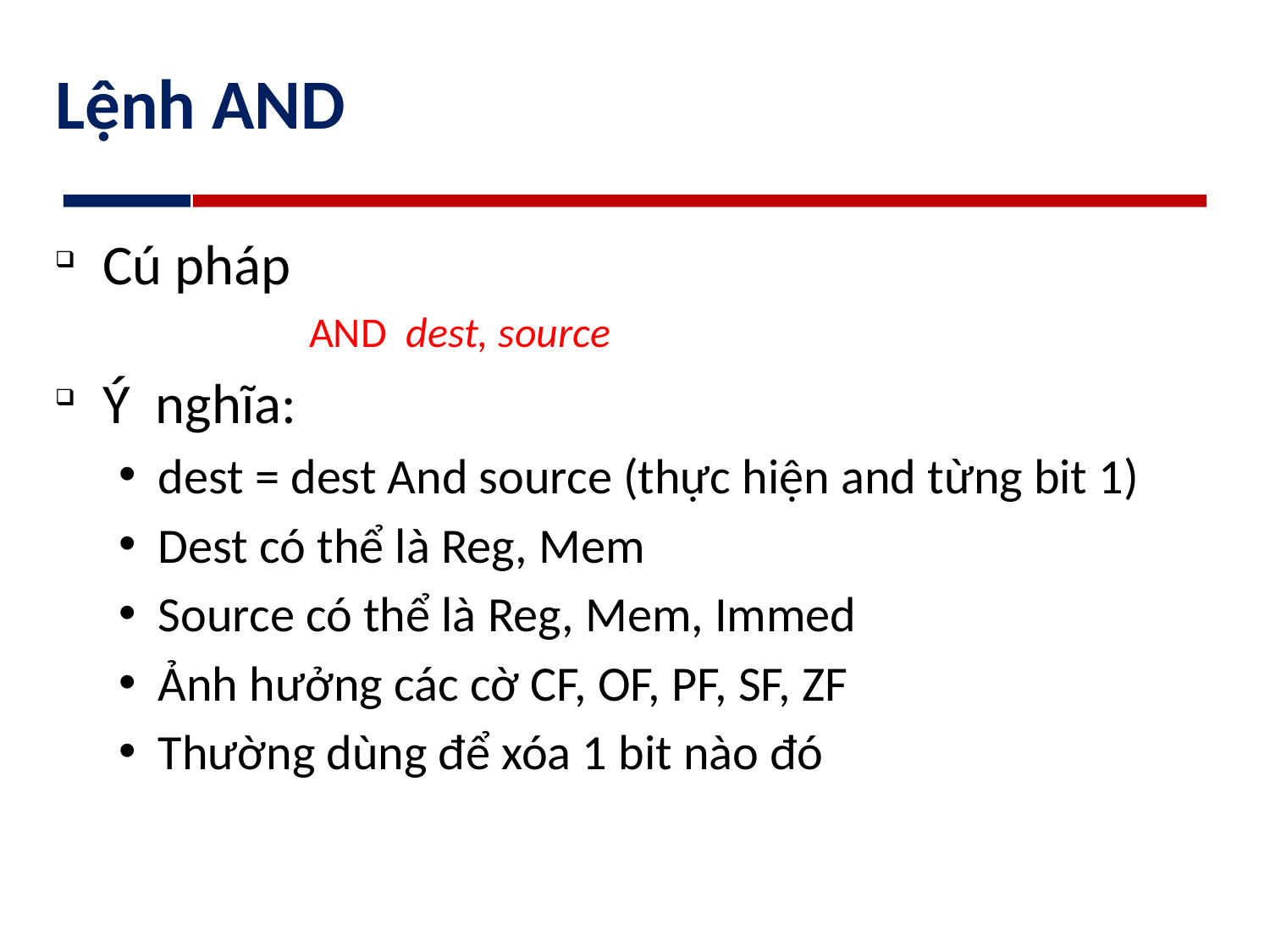

# Lệnh AND
Cú pháp
	AND  dest, source
Ý  nghĩa:
dest = dest And source (thực hiện and từng bit 1)
Dest có thể là Reg, Mem
Source có thể là Reg, Mem, Immed
Ảnh hưởng các cờ CF, OF, PF, SF, ZF
Thường dùng để xóa 1 bit nào đó